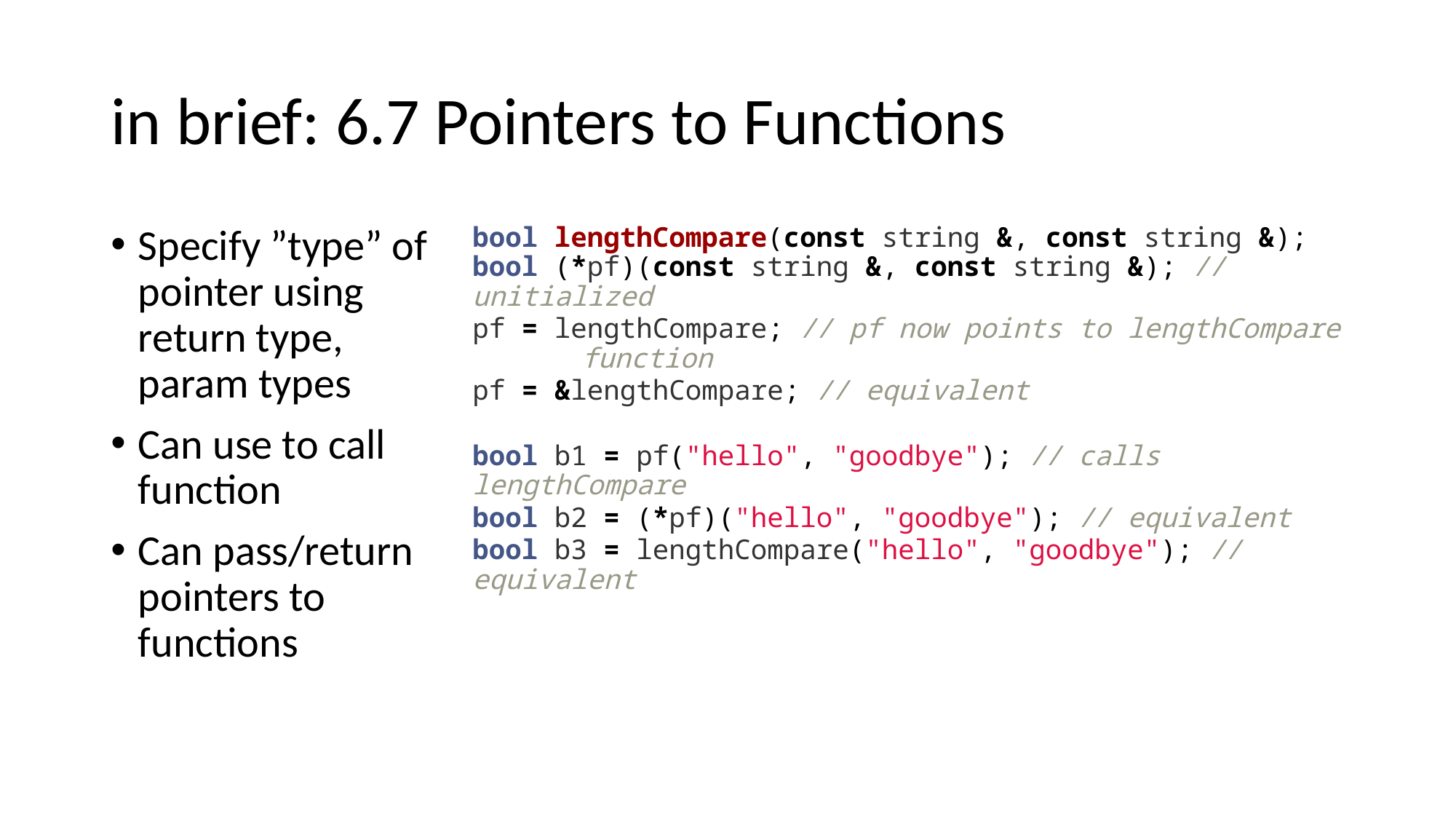

# in brief: 6.7 Pointers to Functions
Specify ”type” of pointer using return type, param types
Can use to call function
Can pass/return pointers to functions
bool lengthCompare(const string &, const string &); bool (*pf)(const string &, const string &); // 	unitialized
pf = lengthCompare; // pf now points to lengthCompare 	function
pf = &lengthCompare; // equivalent

bool b1 = pf("hello", "goodbye"); // calls 	lengthCompare
bool b2 = (*pf)("hello", "goodbye"); // equivalent
bool b3 = lengthCompare("hello", "goodbye"); // 	equivalent